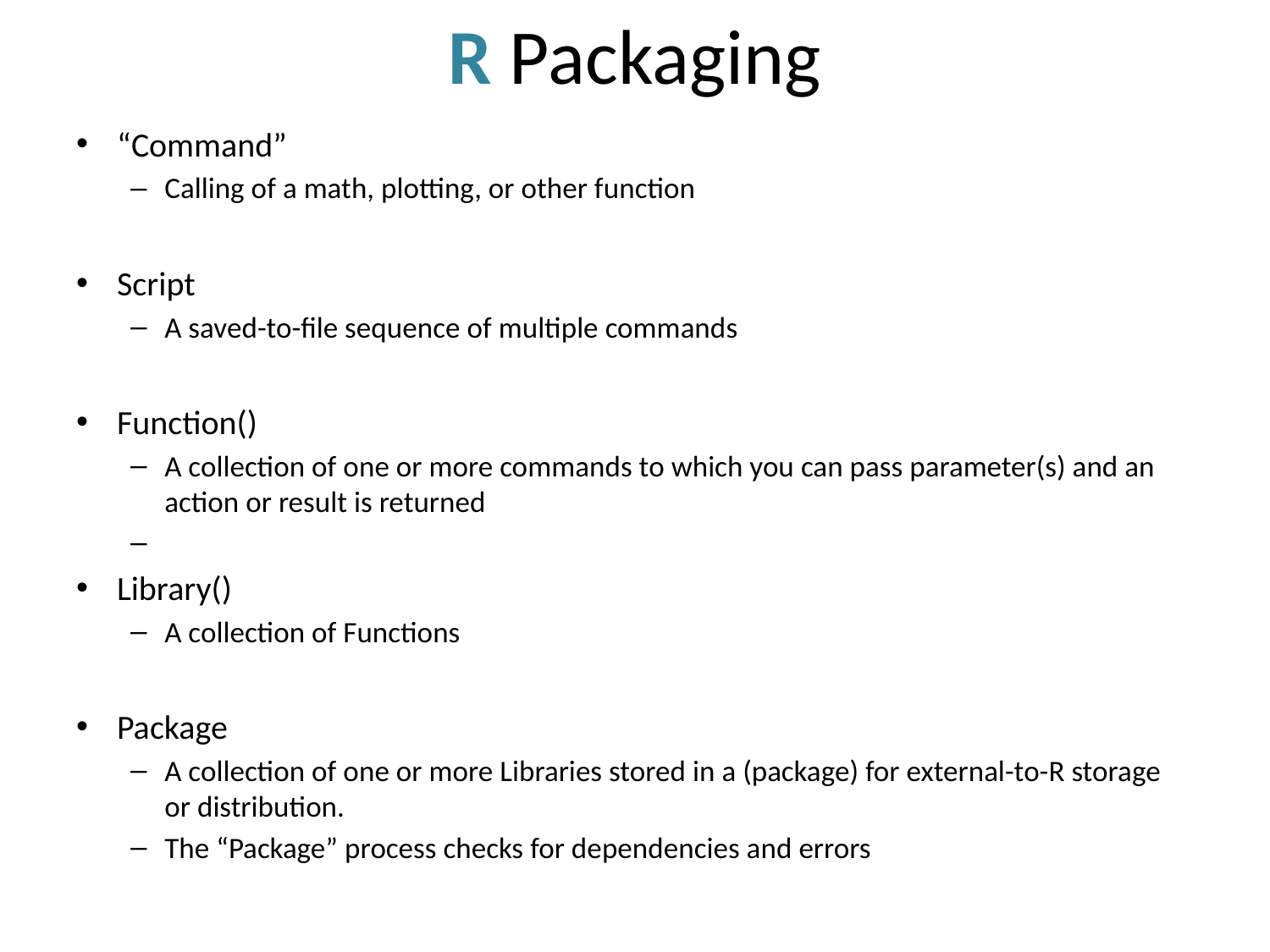

# R Packaging
“Command”
Calling of a math, plotting, or other function

Script
A saved-to-file sequence of multiple commands

Function()
A collection of one or more commands to which you can pass parameter(s) and an action or result is returned

Library()
A collection of Functions

Package
A collection of one or more Libraries stored in a (package) for external-to-R storage or distribution.
The “Package” process checks for dependencies and errors